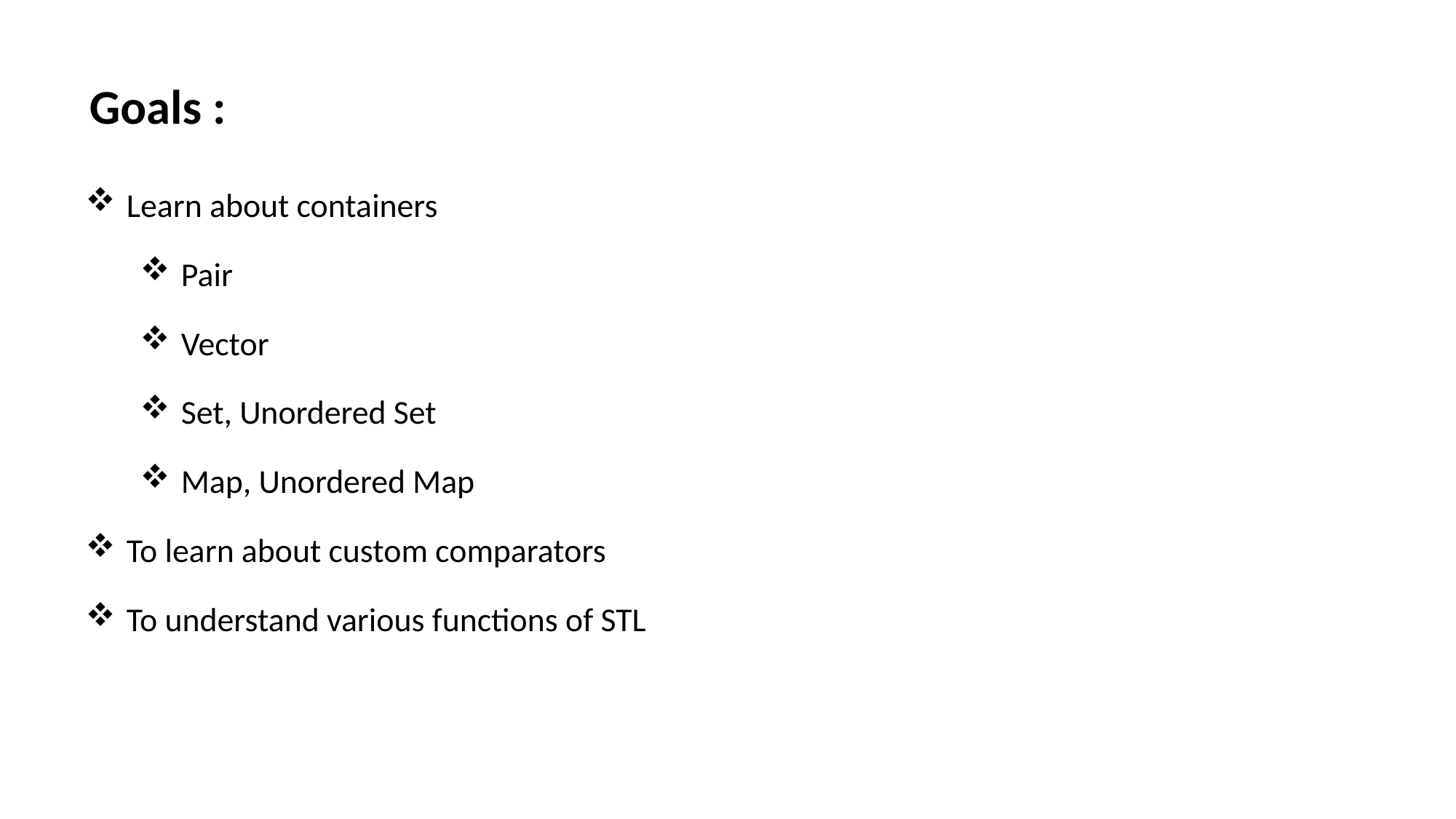

Goals :
Learn about containers
Pair
Vector
Set, Unordered Set
Map, Unordered Map
To learn about custom comparators
To understand various functions of STL